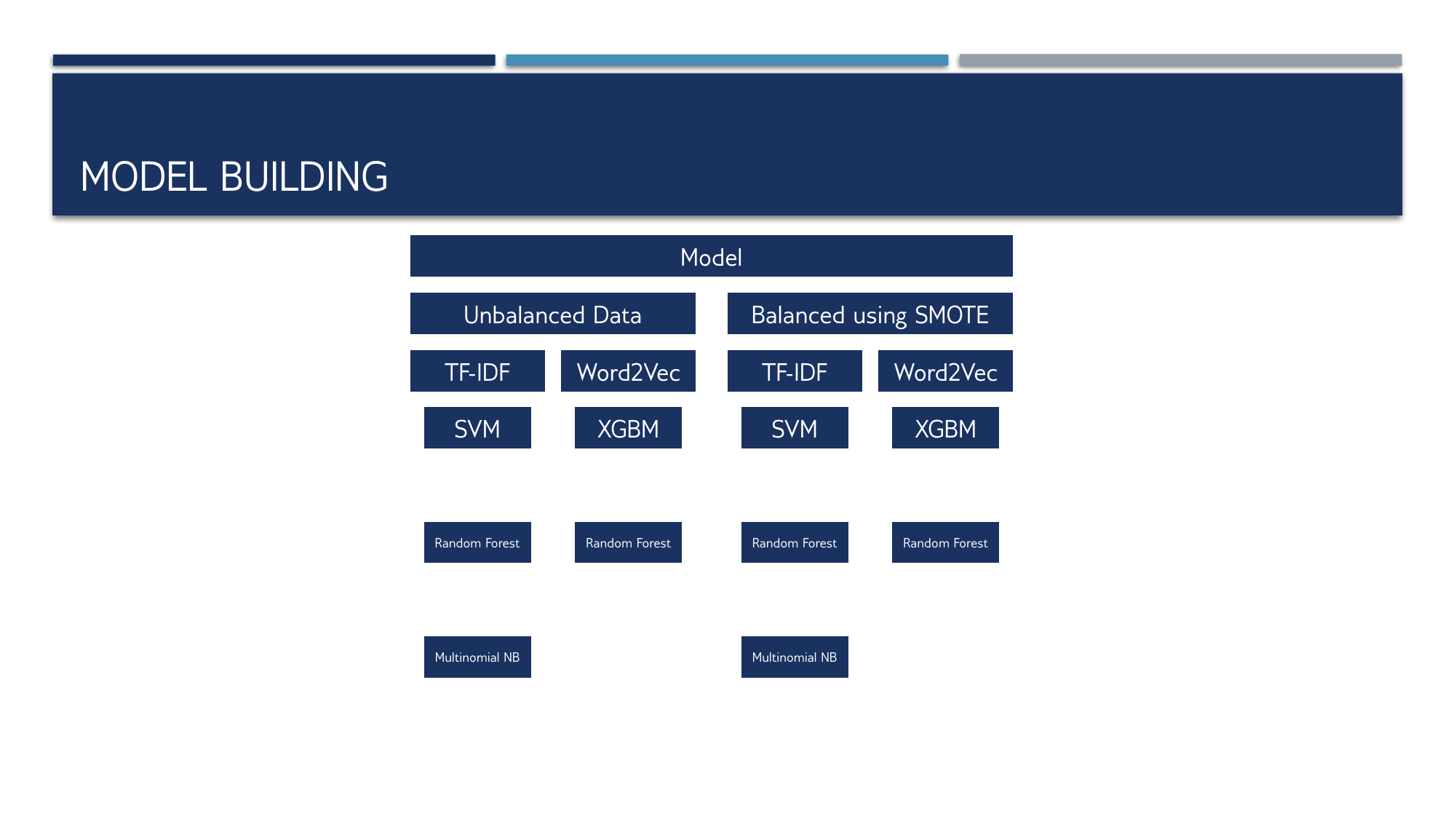

# Model building
Model
Unbalanced Data
TF-IDF
SVM
Random Forest
Multinomial NB
Word2Vec
XGBM
Random Forest
Balanced using SMOTE
TF-IDF
SVM
Random Forest
Multinomial NB
Word2Vec
XGBM
Random Forest